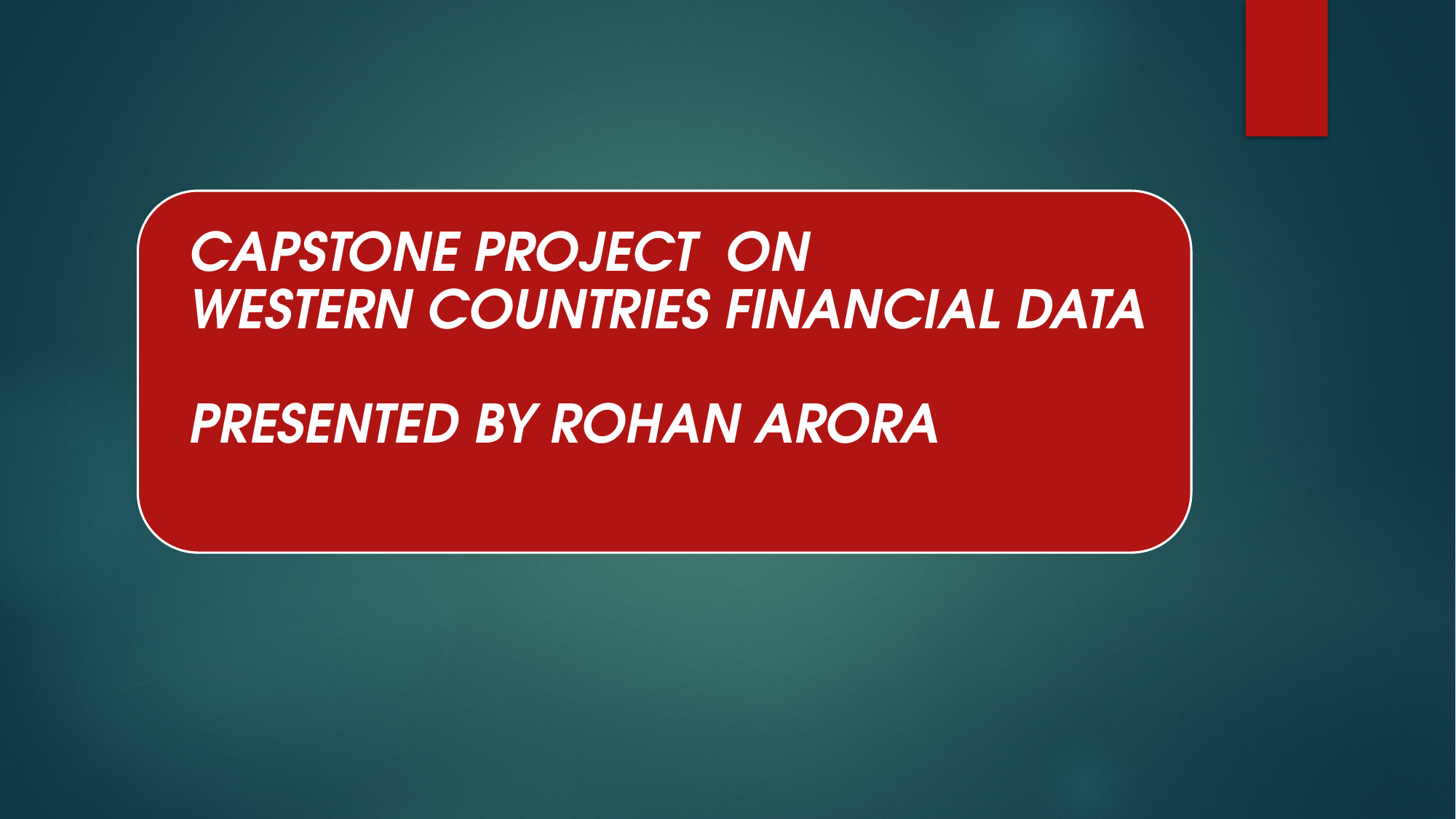

CAPSTONE PROJECT  ON
WESTERN COUNTRIES FINANCIAL DATA
PRESENTED BY ROHAN ARORA